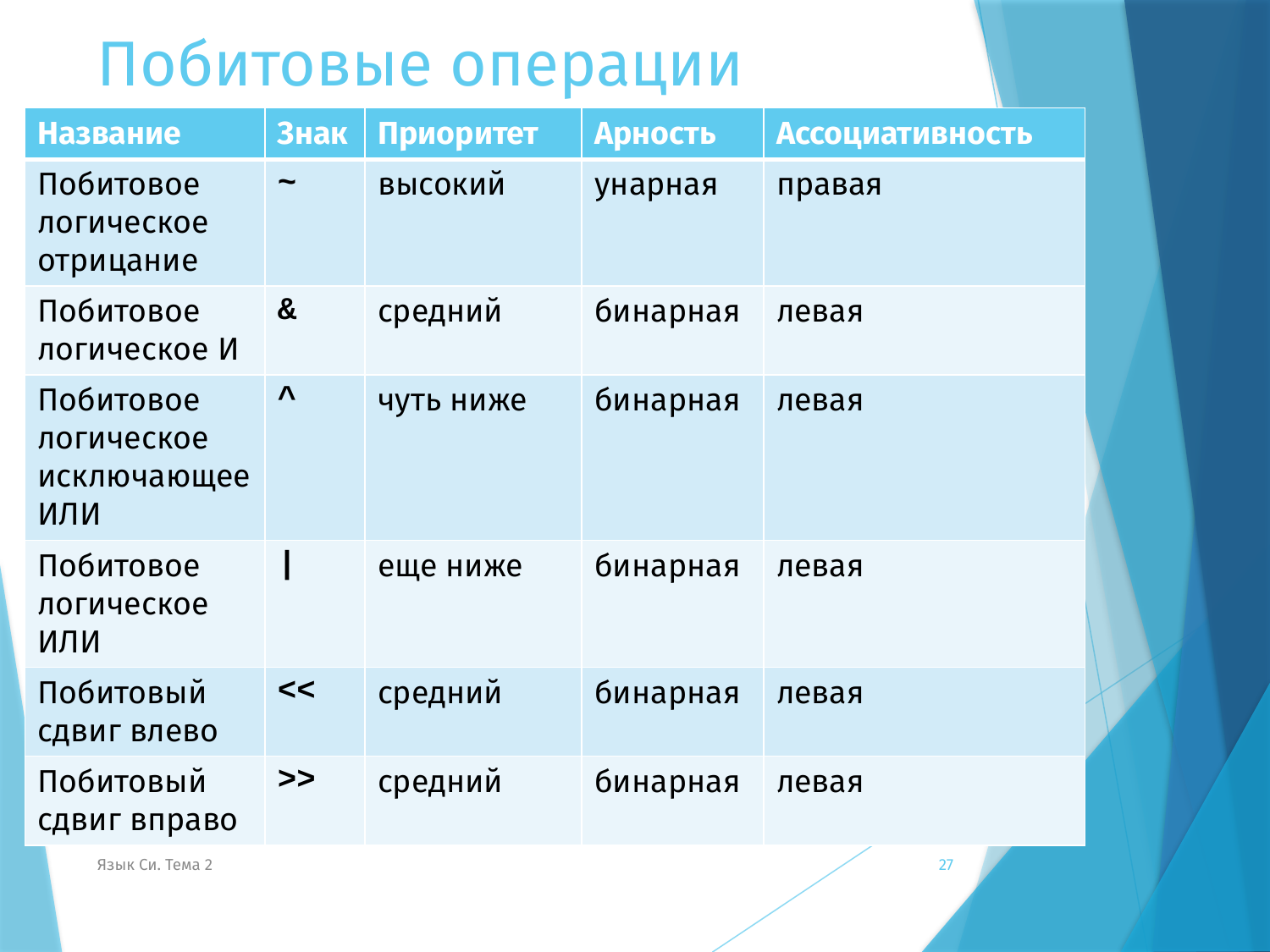

# Побитовые операции
| Название | Знак | Приоритет | Арность | Ассоциативность |
| --- | --- | --- | --- | --- |
| Побитовое логическое отрицание | ~ | высокий | унарная | правая |
| Побитовое логическое И | & | средний | бинарная | левая |
| Побитовое логическое исключающее ИЛИ | ^ | чуть ниже | бинарная | левая |
| Побитовое логическое ИЛИ | | | еще ниже | бинарная | левая |
| Побитовый сдвиг влево | << | средний | бинарная | левая |
| Побитовый сдвиг вправо | >> | средний | бинарная | левая |
Язык Си. Тема 2
27